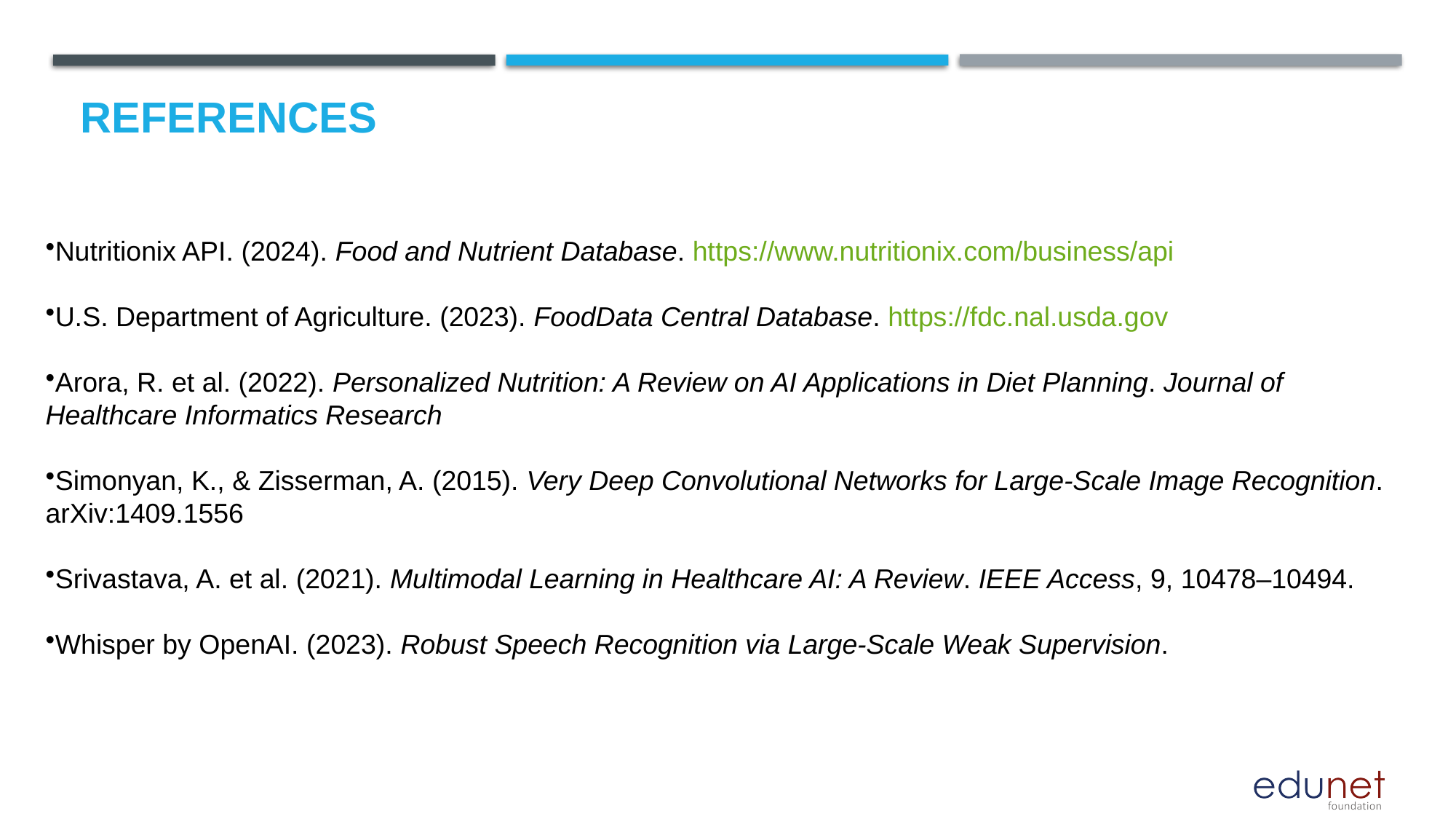

# References
Nutritionix API. (2024). Food and Nutrient Database. https://www.nutritionix.com/business/api
U.S. Department of Agriculture. (2023). FoodData Central Database. https://fdc.nal.usda.gov
Arora, R. et al. (2022). Personalized Nutrition: A Review on AI Applications in Diet Planning. Journal of Healthcare Informatics Research
Simonyan, K., & Zisserman, A. (2015). Very Deep Convolutional Networks for Large-Scale Image Recognition. arXiv:1409.1556
Srivastava, A. et al. (2021). Multimodal Learning in Healthcare AI: A Review. IEEE Access, 9, 10478–10494.
Whisper by OpenAI. (2023). Robust Speech Recognition via Large-Scale Weak Supervision.